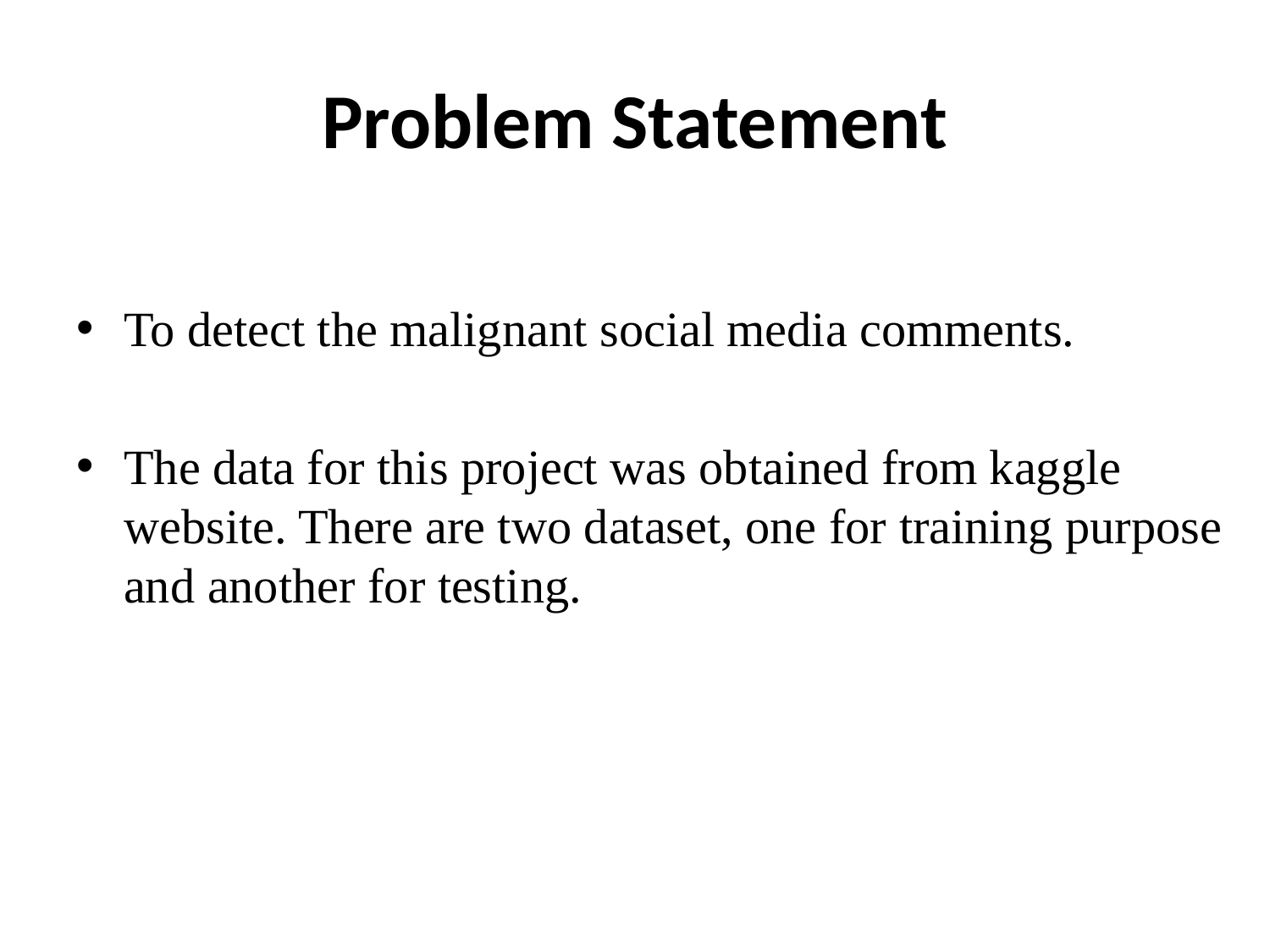

# Problem Statement

To detect the malignant social media comments.

The data for this project was obtained from kaggle website. There are two dataset, one for training purpose and another for testing.